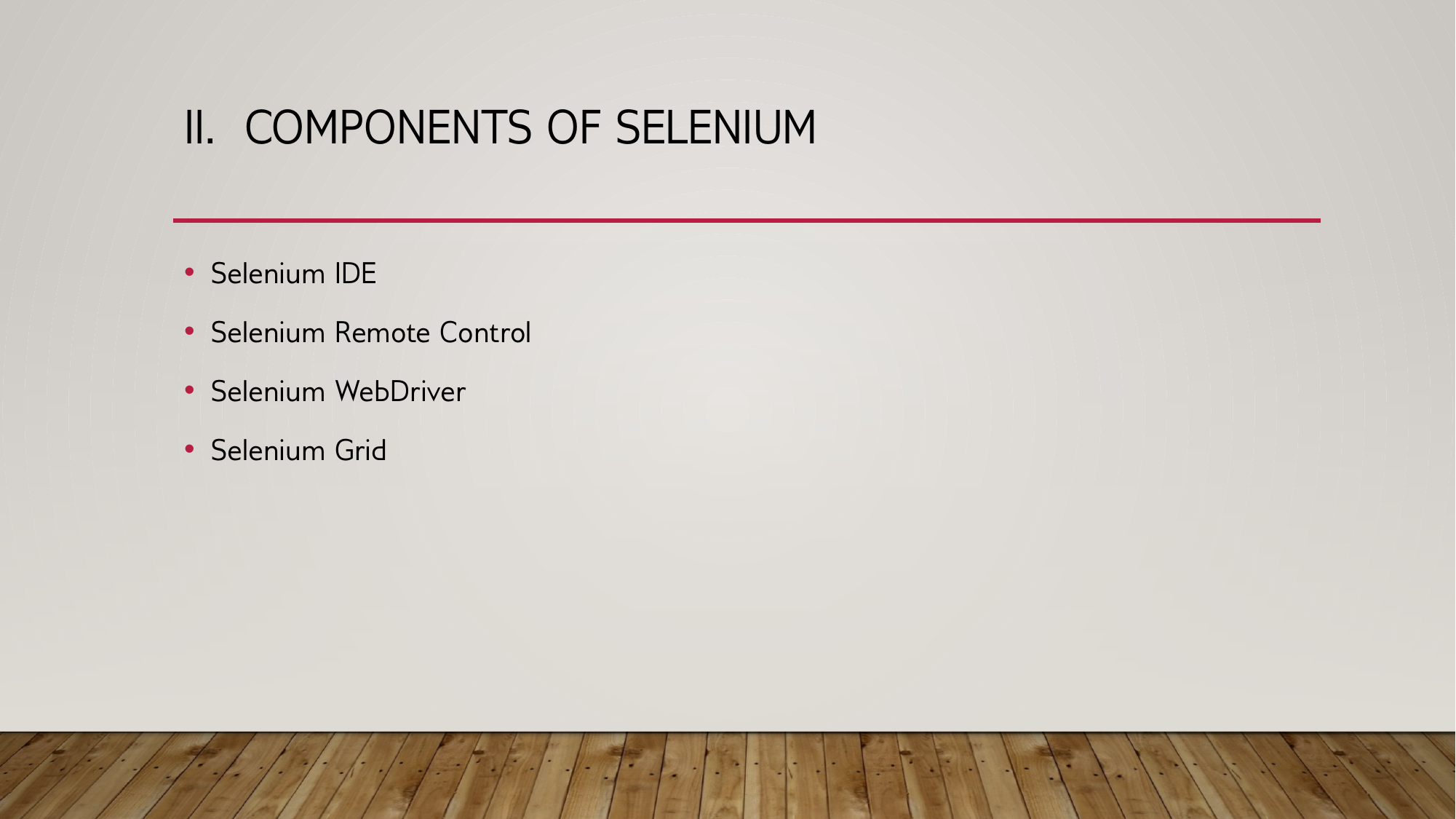

# II.  Components of selenium
Selenium IDE
Selenium Remote Control
Selenium WebDriver
Selenium Grid